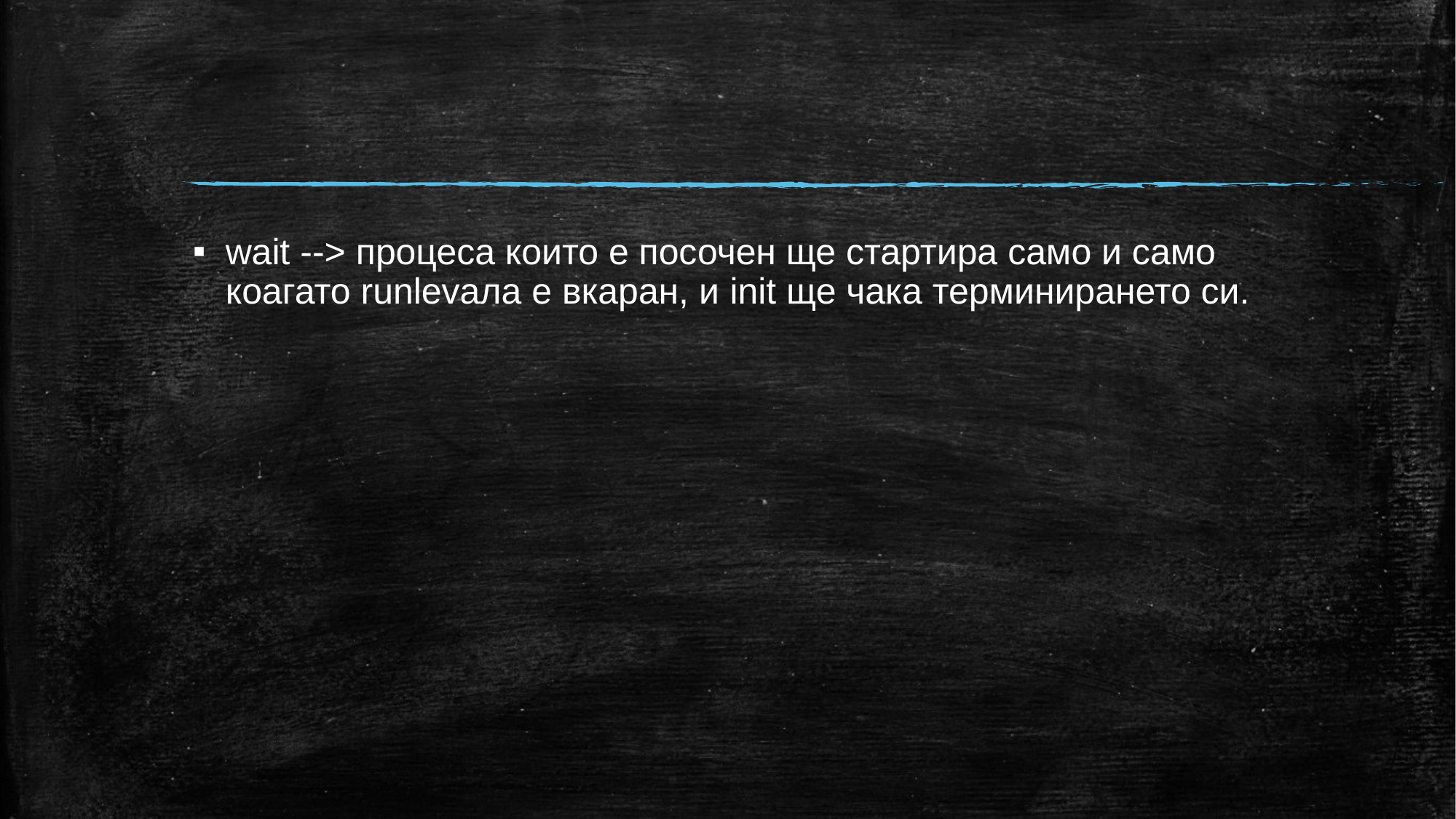

#
wait --> процеса които е посочен ще стартира само и само коагато runlevала e вкаран, и init ще чака терминирането си.